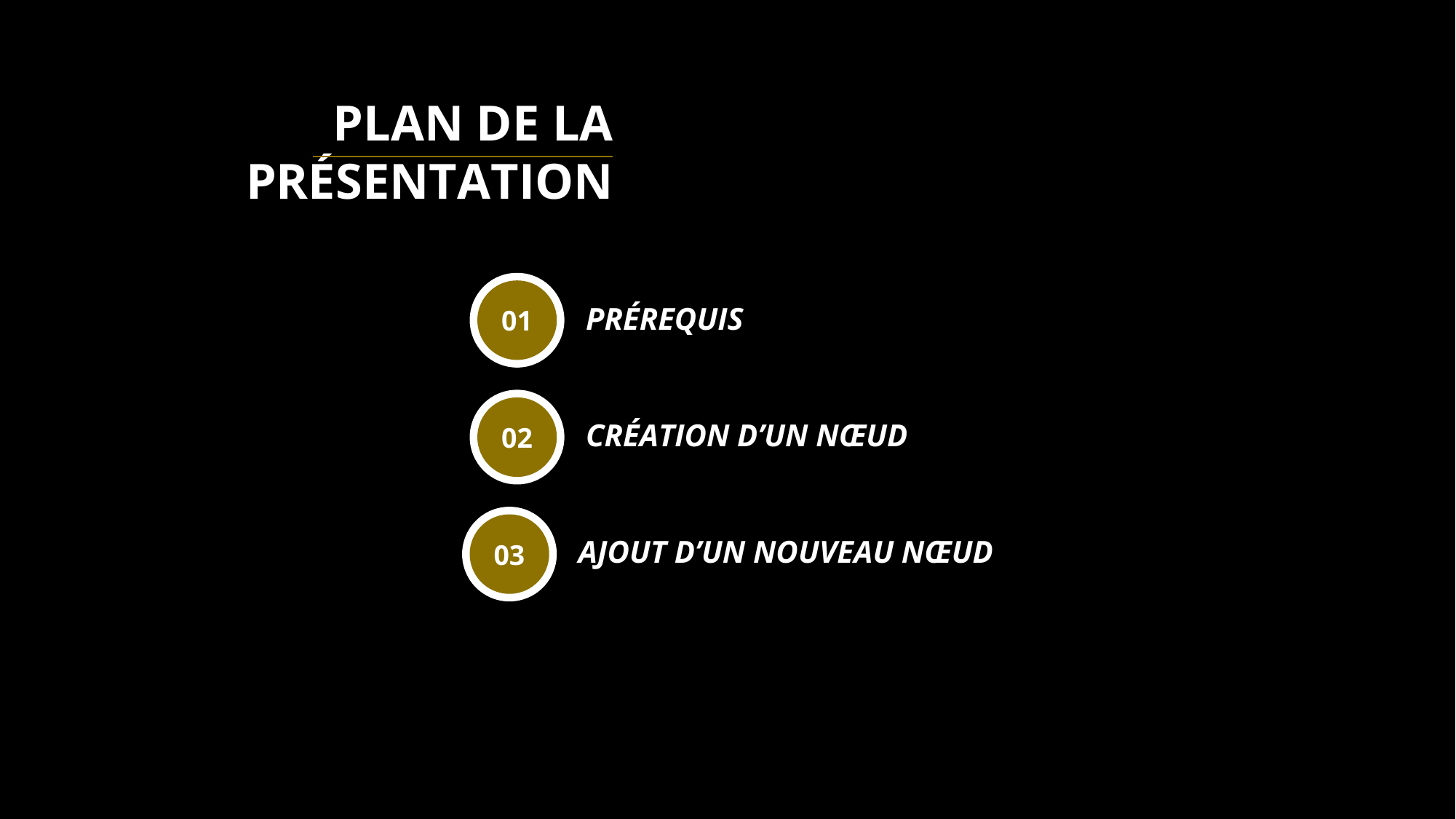

Plan de la présentation

01
Prérequis

02
Création d’un nœud

03
Ajout d’un nouveau nœud